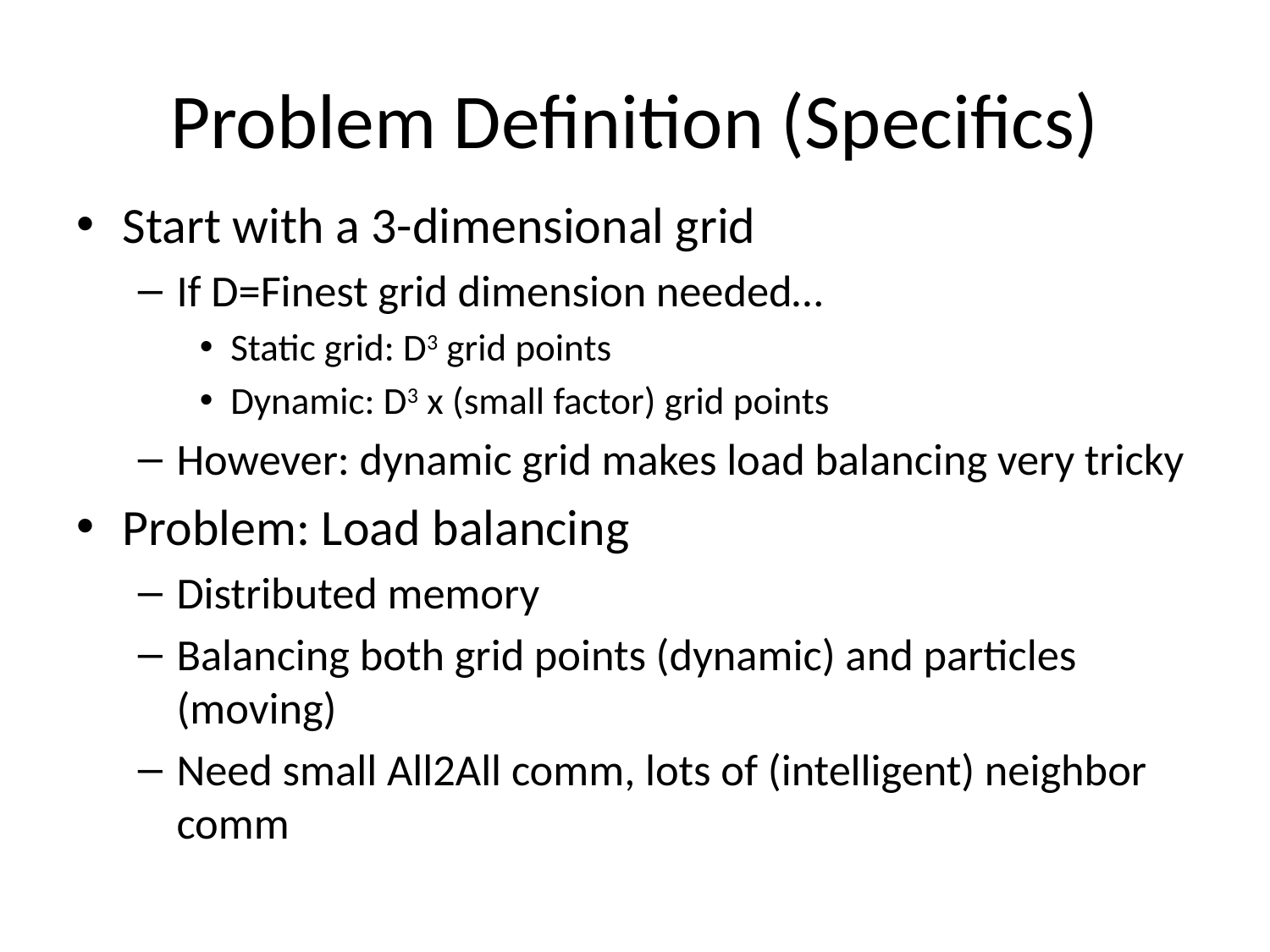

# Problem Definition (Specifics)
Start with a 3-dimensional grid
If D=Finest grid dimension needed…
Static grid: D3 grid points
Dynamic: D3 x (small factor) grid points
However: dynamic grid makes load balancing very tricky
Problem: Load balancing
Distributed memory
Balancing both grid points (dynamic) and particles (moving)
Need small All2All comm, lots of (intelligent) neighbor comm